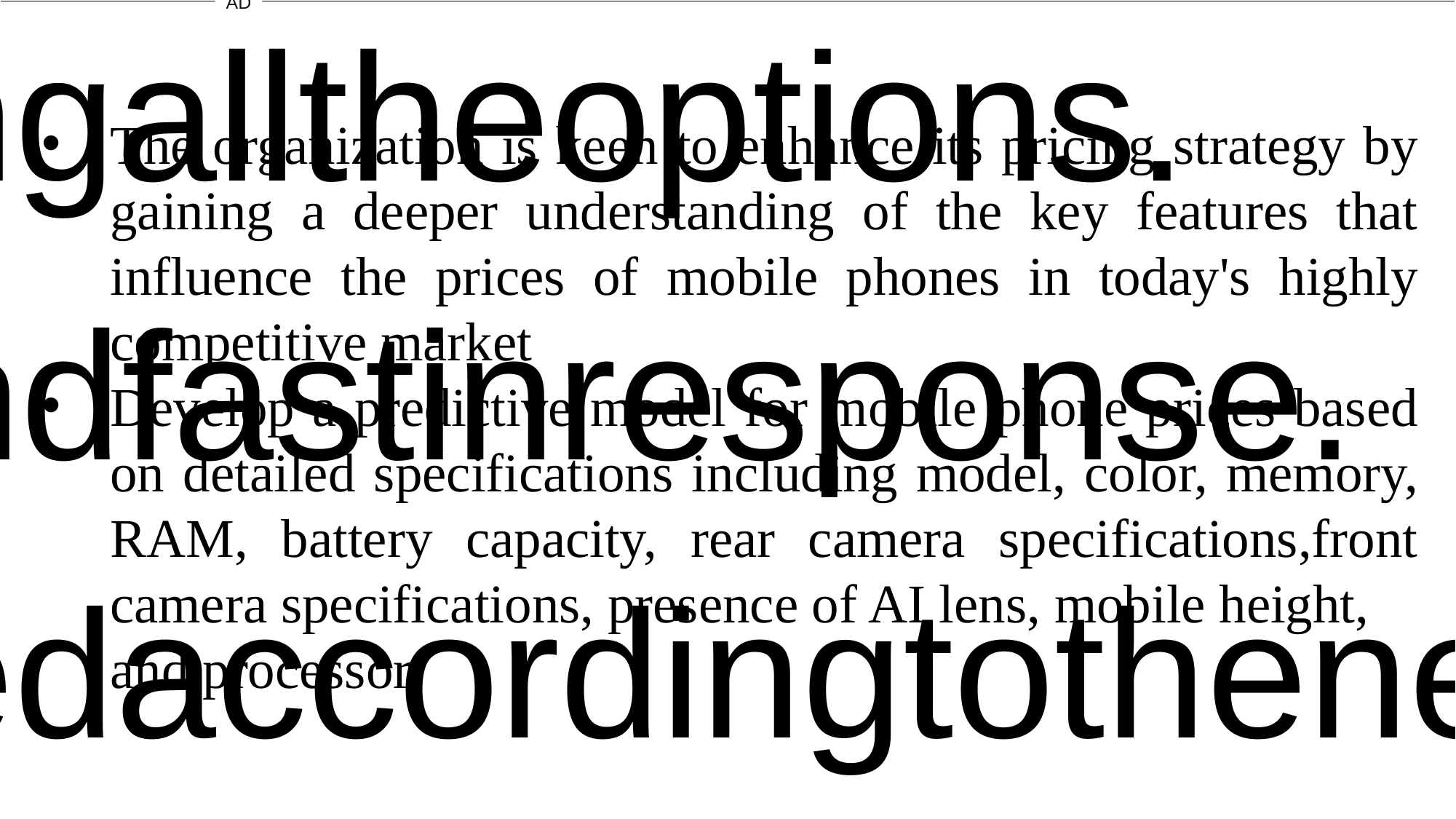

ProblemStatementwastodesignamodule:
•
WhichisUserFriendly.
•
Whichwillrestricttheuserfromaccessingotherusersdata.
•
Whichwillhelptheadministratortohandleallthechanges.
•
TheSystemwillbecompletelymenudrivensothattheuserswillhavenoproblemsinusingalltheoptions.
•
Thesystemwillbeefficientandfastinresponse.
•
Thesystemwillbecustomizedaccordingtotheneeds.

AD
# PROBLEM STATEMENT

The organization is keen to enhance its pricing strategy by gaining a deeper understanding of the key features that influence the prices of mobile phones in today's highly competitive market
Develop a predictive model for mobile phone prices based on detailed specifications including model, color, memory, RAM, battery capacity, rear camera specifications,front camera specifications, presence of AI lens, mobile height,
     and processor.